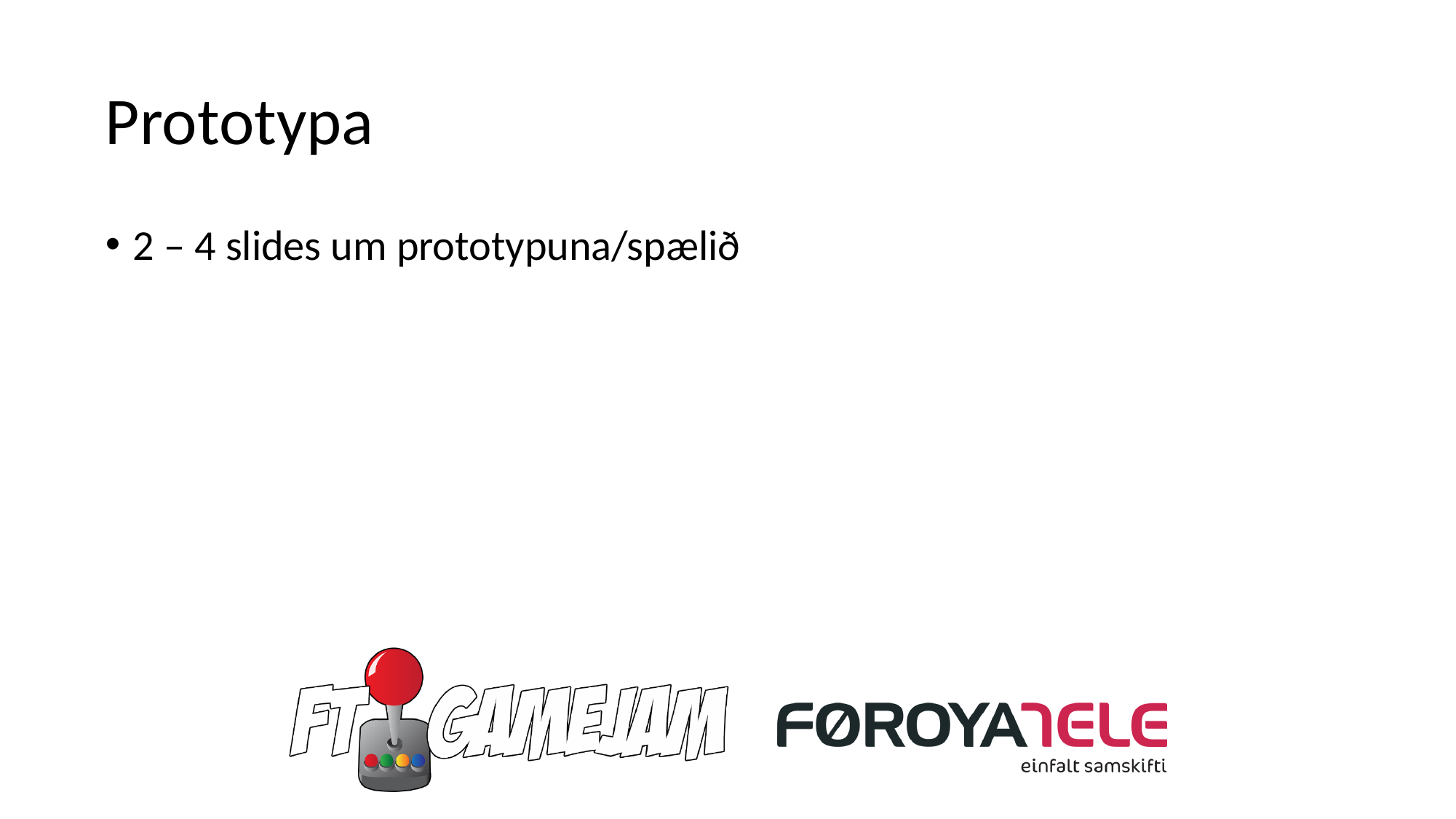

# Prototypa
2 – 4 slides um prototypuna/spælið